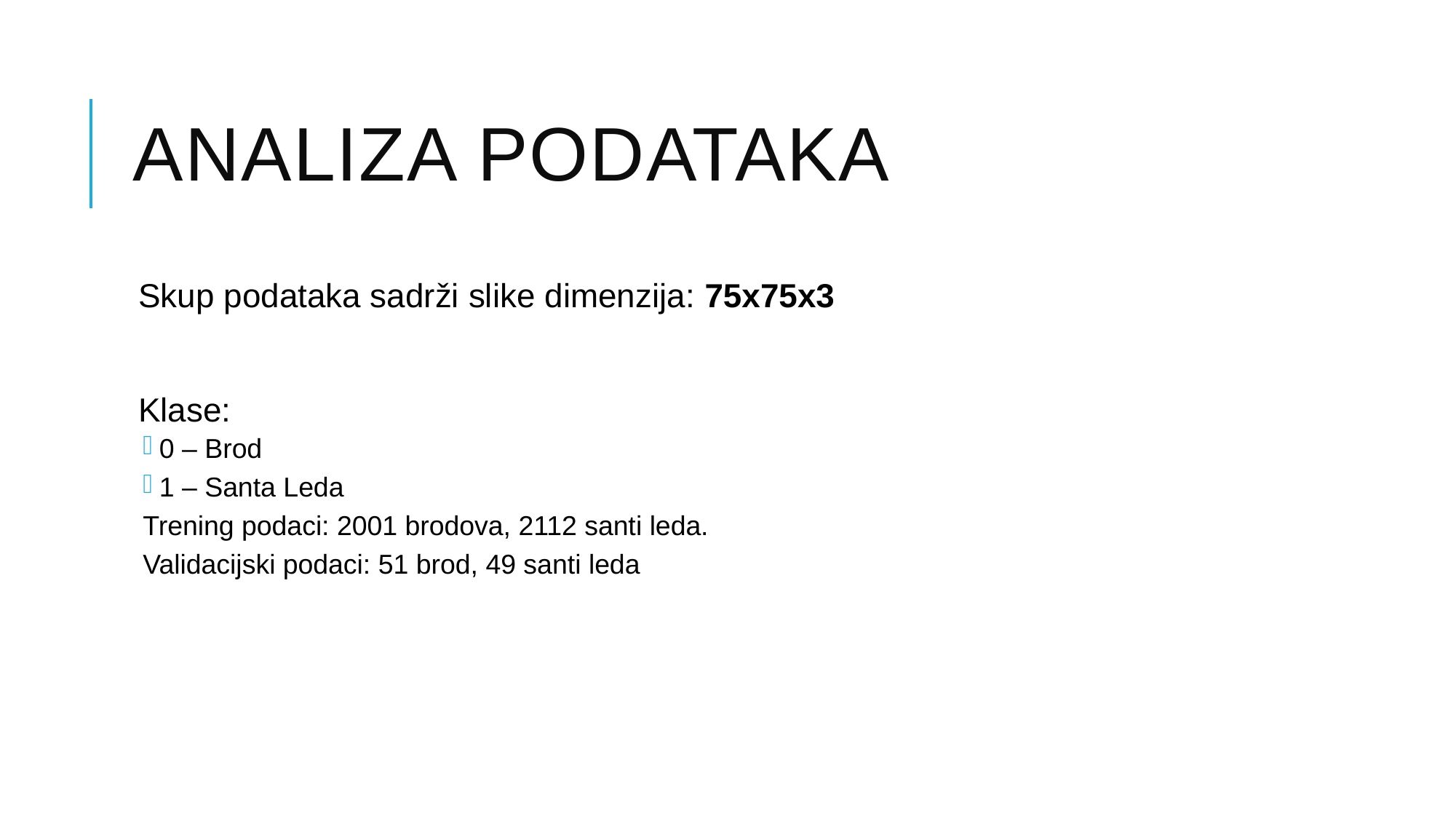

# Analiza podataka
Skup podataka sadrži slike dimenzija: 75x75x3

Klase:
0 – Brod
1 – Santa Leda
Trening podaci: 2001 brodova, 2112 santi leda.
Validacijski podaci: 51 brod, 49 santi leda